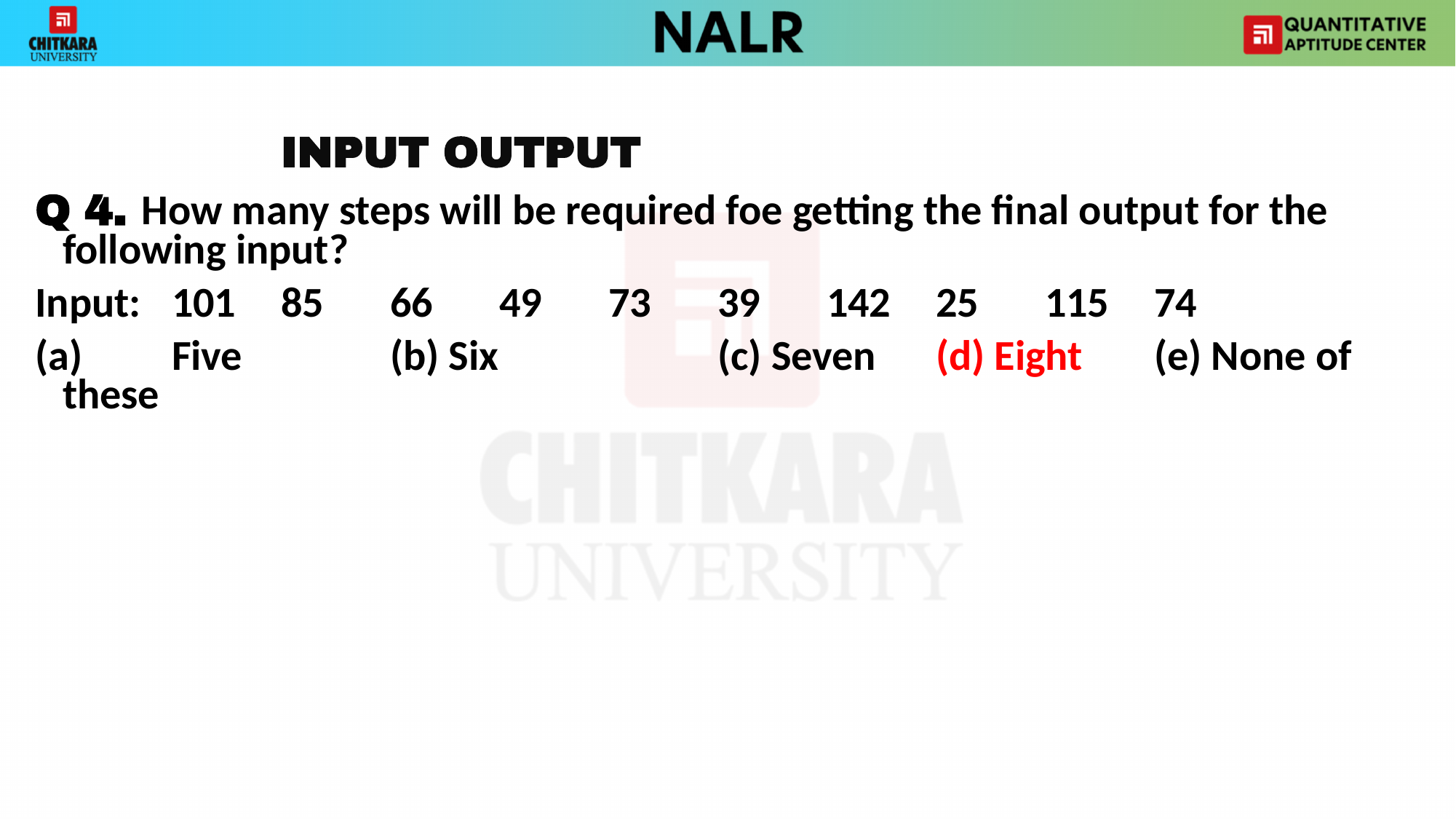

INPUT OUTPUT
Q 4. How many steps will be required foe getting the final output for the following input?
Input:	101	85	66	49	73	39	142	25	115	74
(a)	Five		(b) Six 		(c) Seven 	(d) Eight	(e) None of these